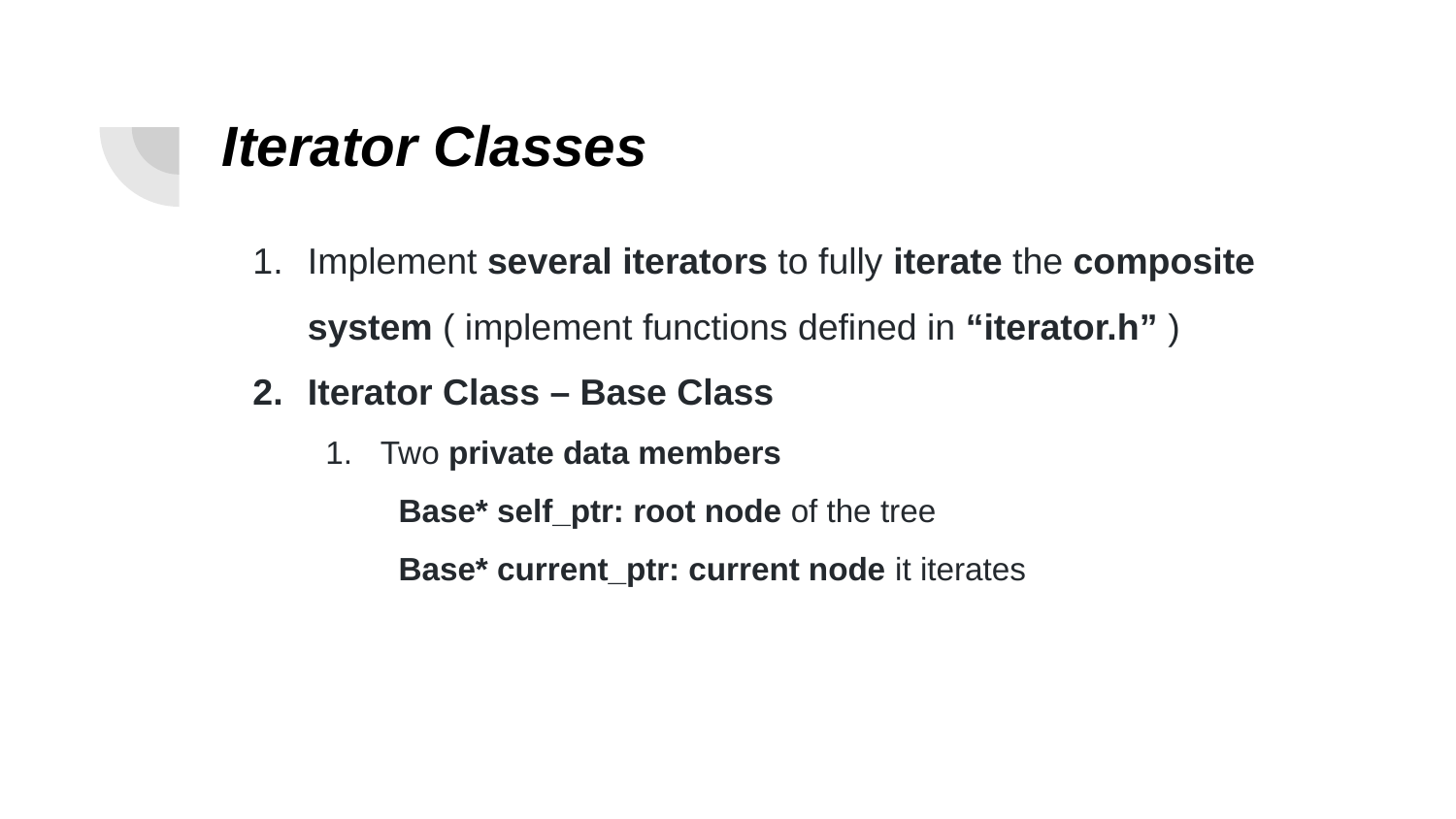

# Iterator Classes
Implement several iterators to fully iterate the composite system ( implement functions defined in “iterator.h” )
Iterator Class – Base Class
Two private data members
Base* self_ptr: root node of the tree
Base* current_ptr: current node it iterates